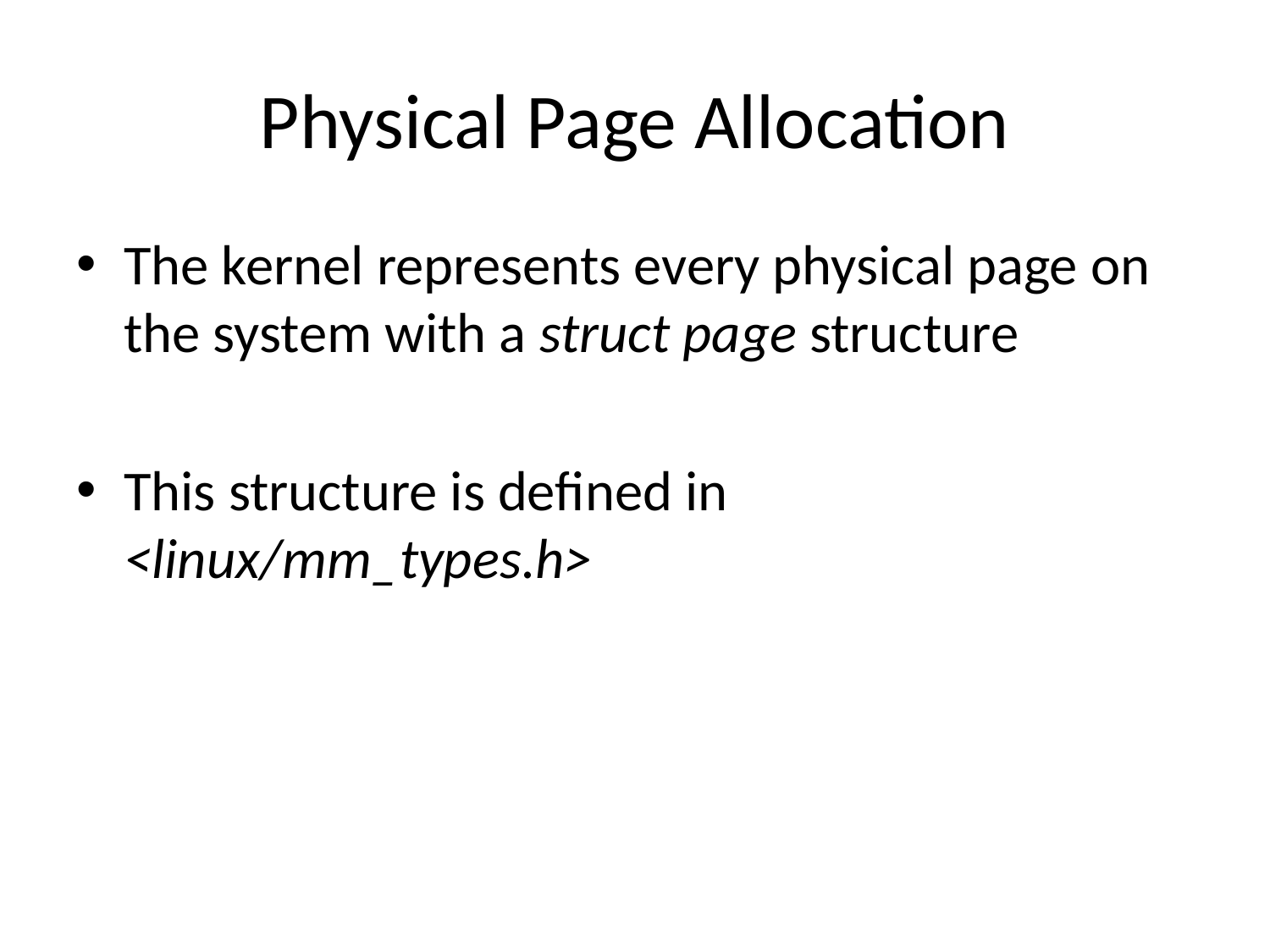

# Physical Page Allocation
The kernel represents every physical page on the system with a struct page structure

This structure is defined in <linux/mm_types.h>